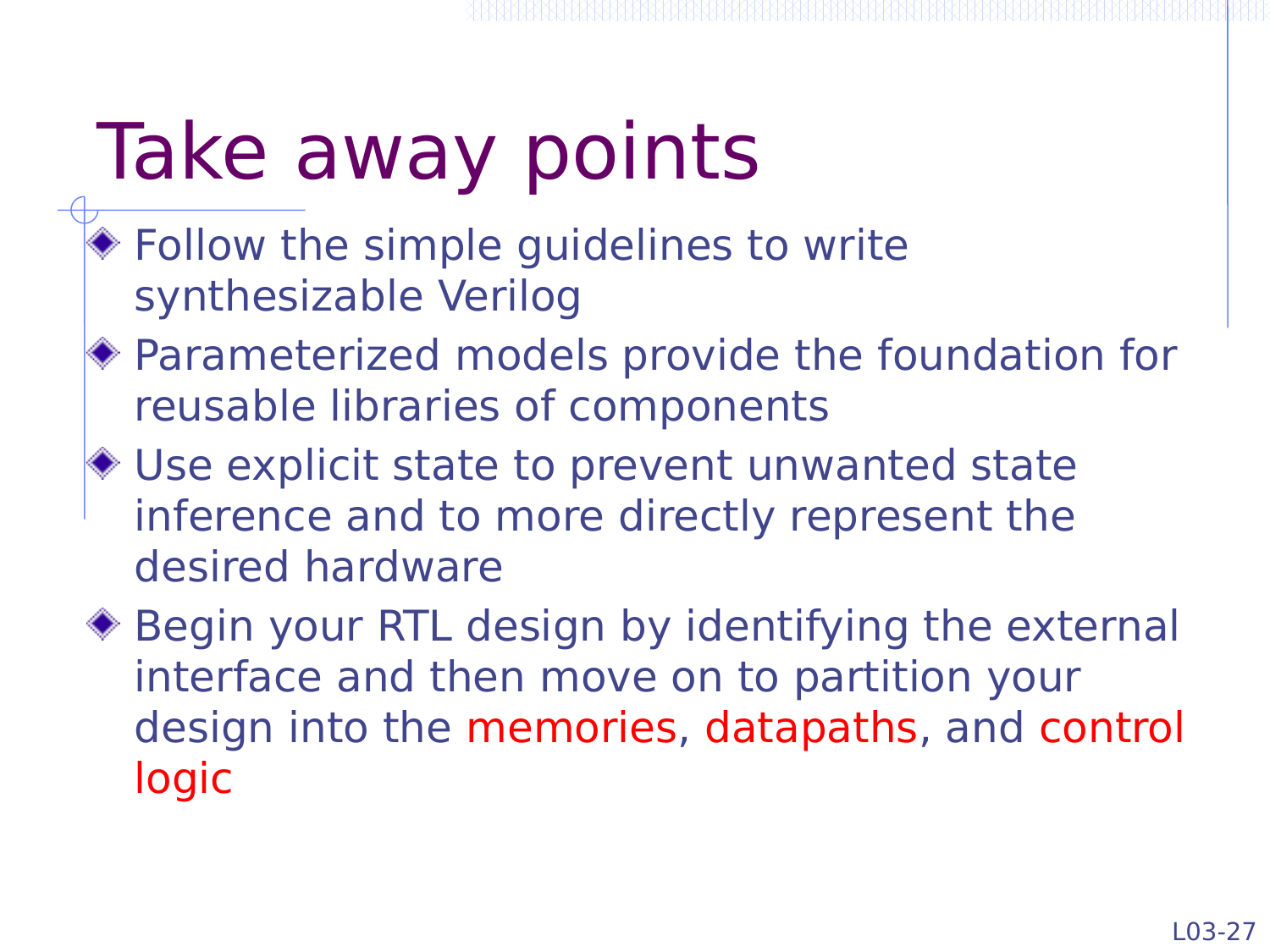

# Take away points
Follow the simple guidelines to write synthesizable Verilog
Parameterized models provide the foundation for reusable libraries of components
Use explicit state to prevent unwanted state inference and to more directly represent the desired hardware
Begin your RTL design by identifying the external interface and then move on to partition your design into the memories, datapaths, and control logic
L03-27